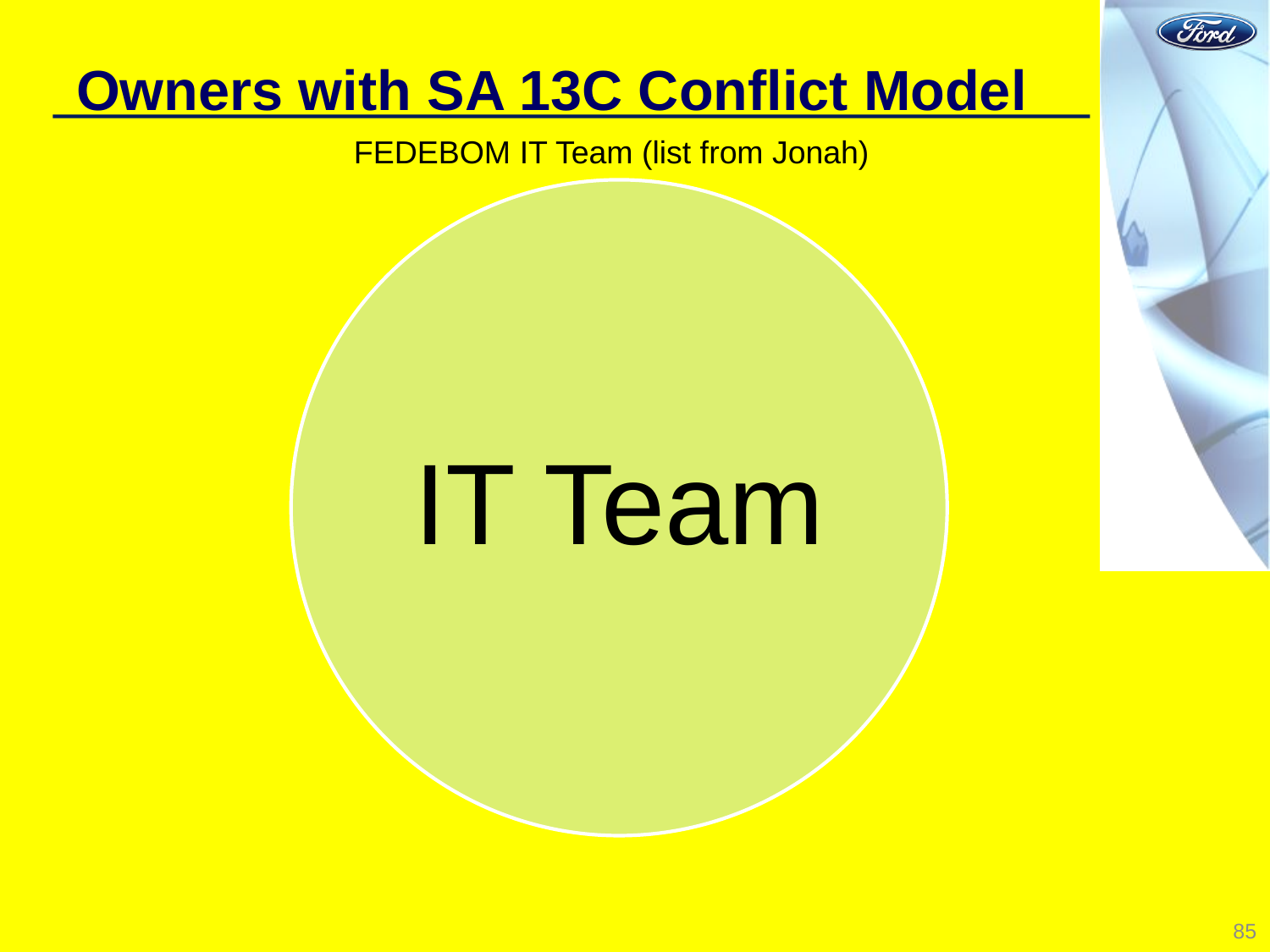

# Owners with SA 13C Conflict Model
FEDEBOM IT Team (list from Jonah)
IT Team
85